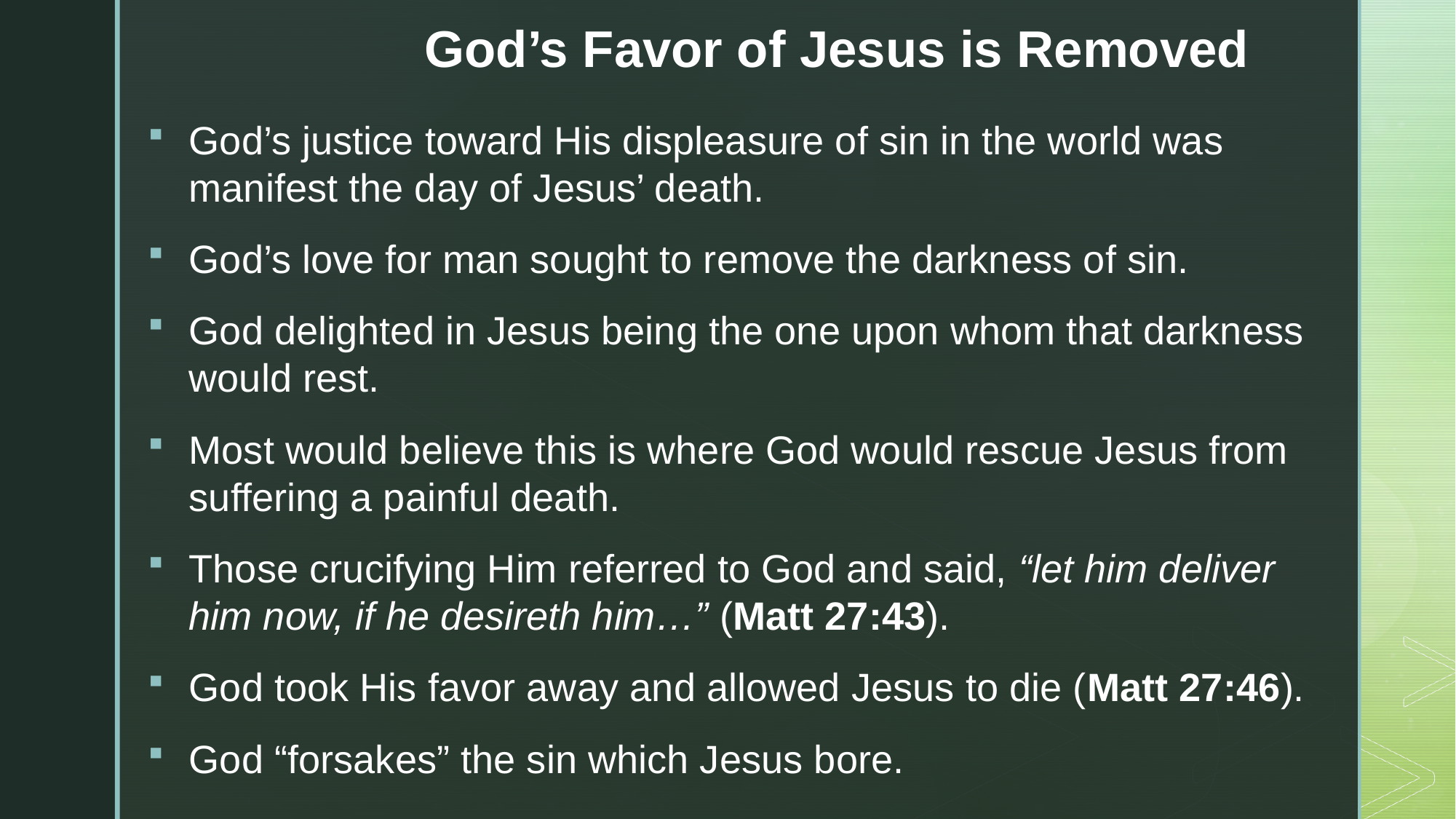

# God’s Favor of Jesus is Removed
God’s justice toward His displeasure of sin in the world was manifest the day of Jesus’ death.
God’s love for man sought to remove the darkness of sin.
God delighted in Jesus being the one upon whom that darkness would rest.
Most would believe this is where God would rescue Jesus from suffering a painful death.
Those crucifying Him referred to God and said, “let him deliver him now, if he desireth him…” (Matt 27:43).
God took His favor away and allowed Jesus to die (Matt 27:46).
God “forsakes” the sin which Jesus bore.